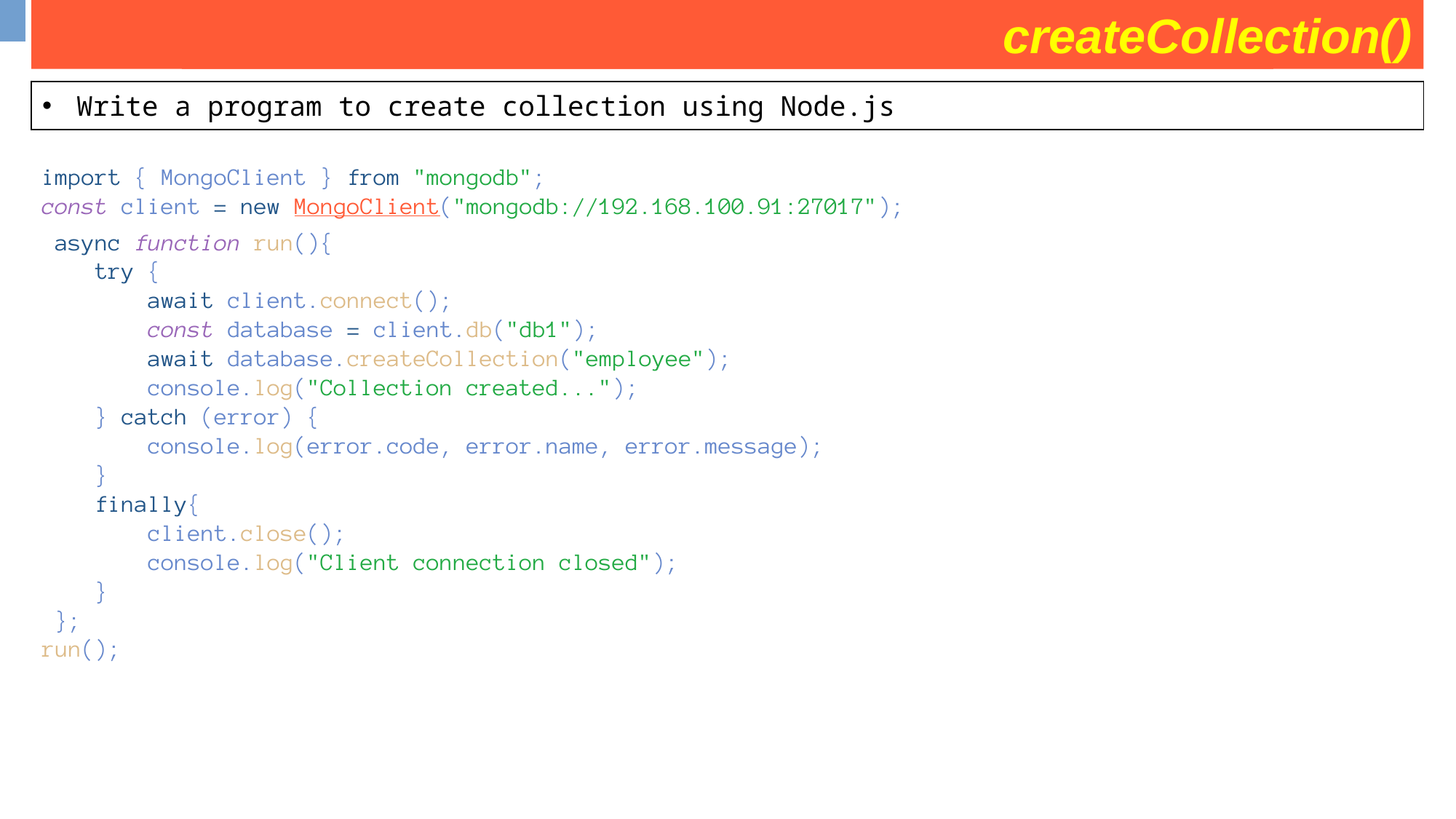

createCollection()
some operation on movies collection
| Write a program to create collection using Node.js |
| --- |
import { MongoClient } from "mongodb";
const client = new MongoClient("mongodb://192.168.100.91:27017");
 async function run(){
    try {
        await client.connect();
        const database = client.db("db1");
        await database.createCollection("employee");
        console.log("Collection created...");
    } catch (error) {
        console.log(error.code, error.name, error.message);
    }
    finally{
        client.close();
        console.log("Client connection closed");
    }
 };
run();